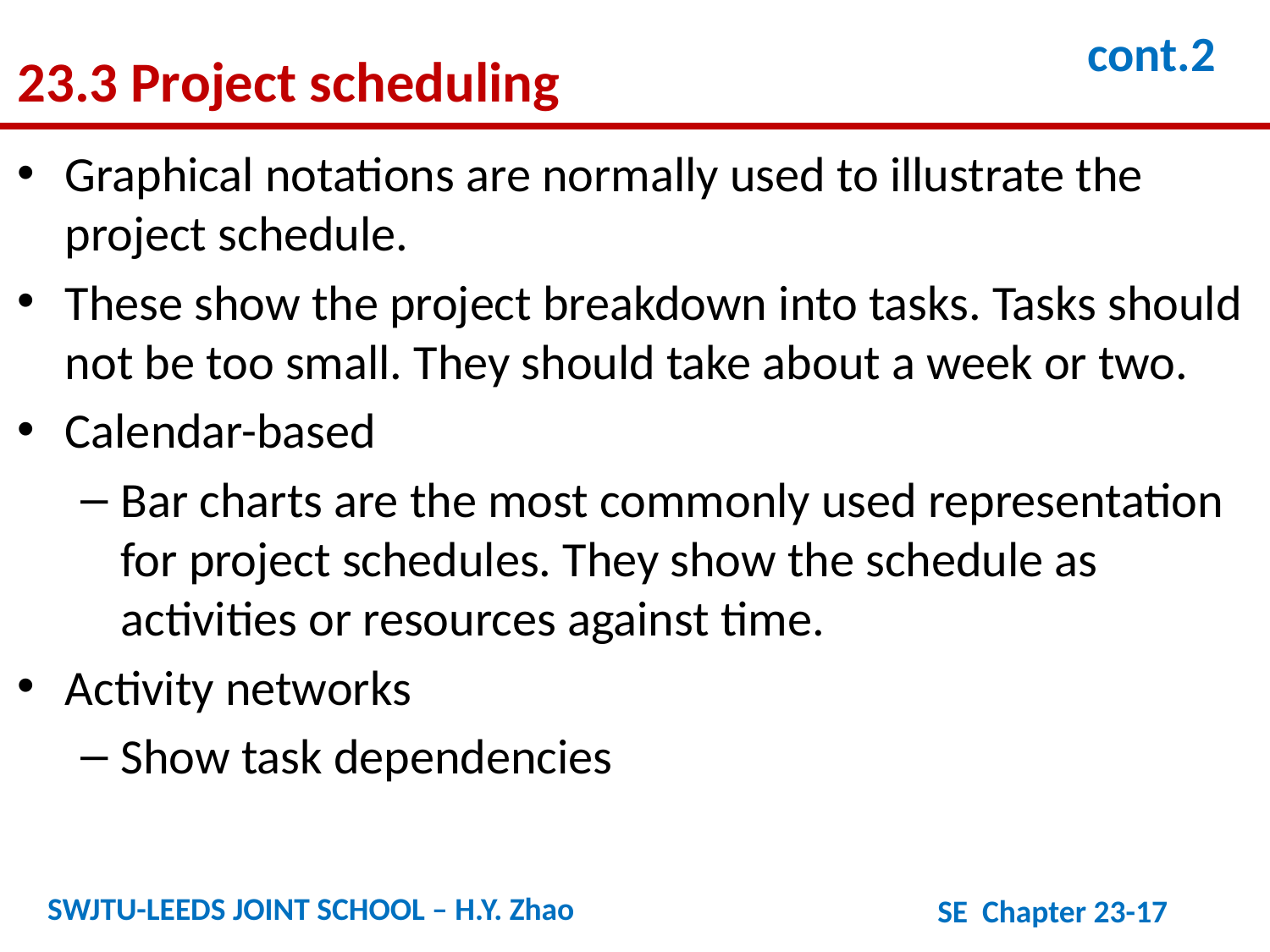

23.3 Project scheduling
cont.2
Graphical notations are normally used to illustrate the project schedule.
These show the project breakdown into tasks. Tasks should not be too small. They should take about a week or two.
Calendar-based
Bar charts are the most commonly used representation for project schedules. They show the schedule as activities or resources against time.
Activity networks
Show task dependencies
SWJTU-LEEDS JOINT SCHOOL – H.Y. Zhao
SE  Chapter 23-17